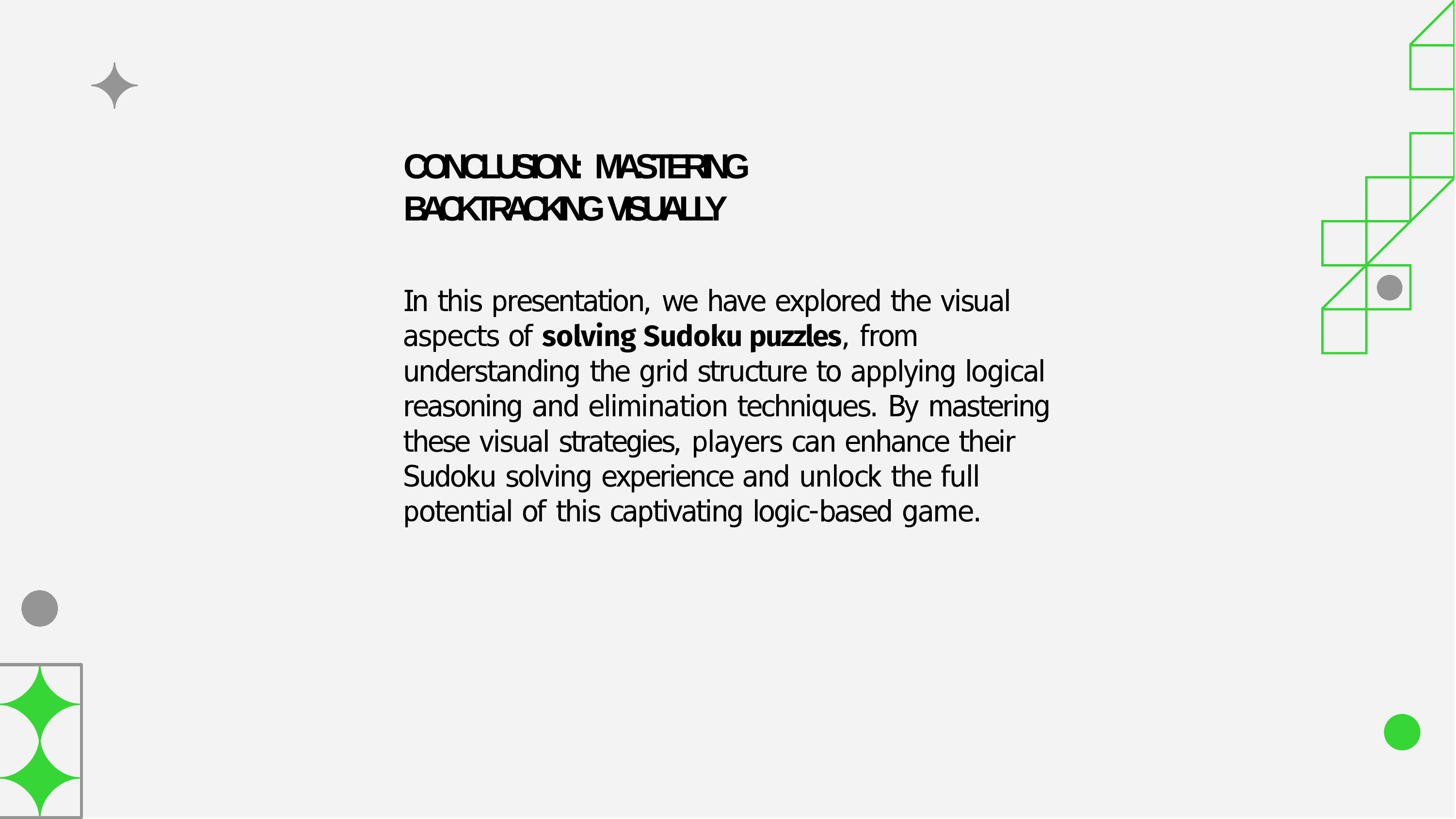

# CONCLUSION: MASTERING BACKTRACKING VISUALLY
In this presentation, we have explored the visual aspects of solving Sudoku puzzles, from understanding the grid structure to applying logical reasoning and elimination techniques. By mastering these visual strategies, players can enhance their Sudoku solving experience and unlock the full potential of this captivating logic-based game.